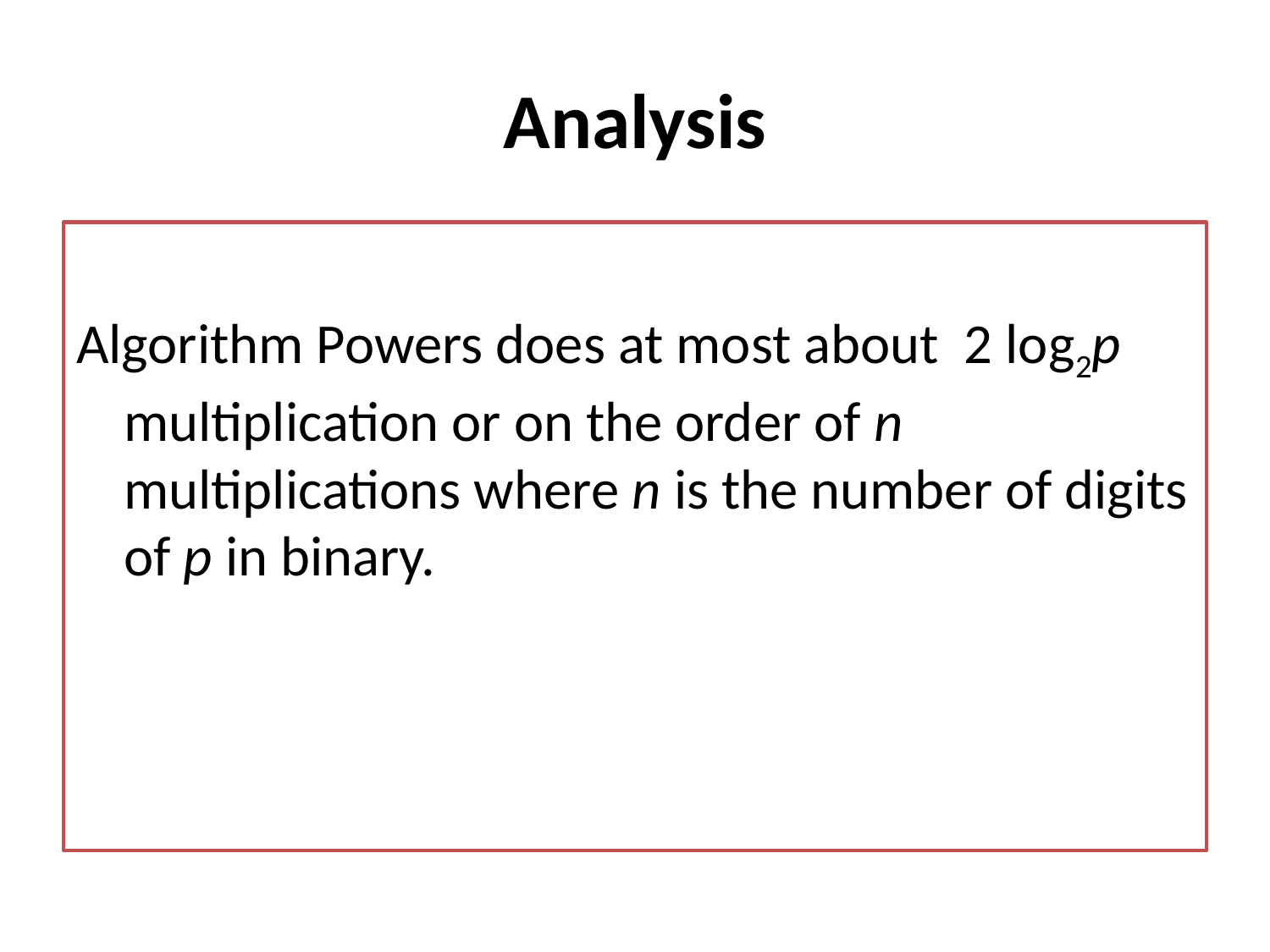

# Analysis

Algorithm Powers does at most about  2 log2p  multiplication or on the order of n  multiplications where n is the number of digits of p in binary.